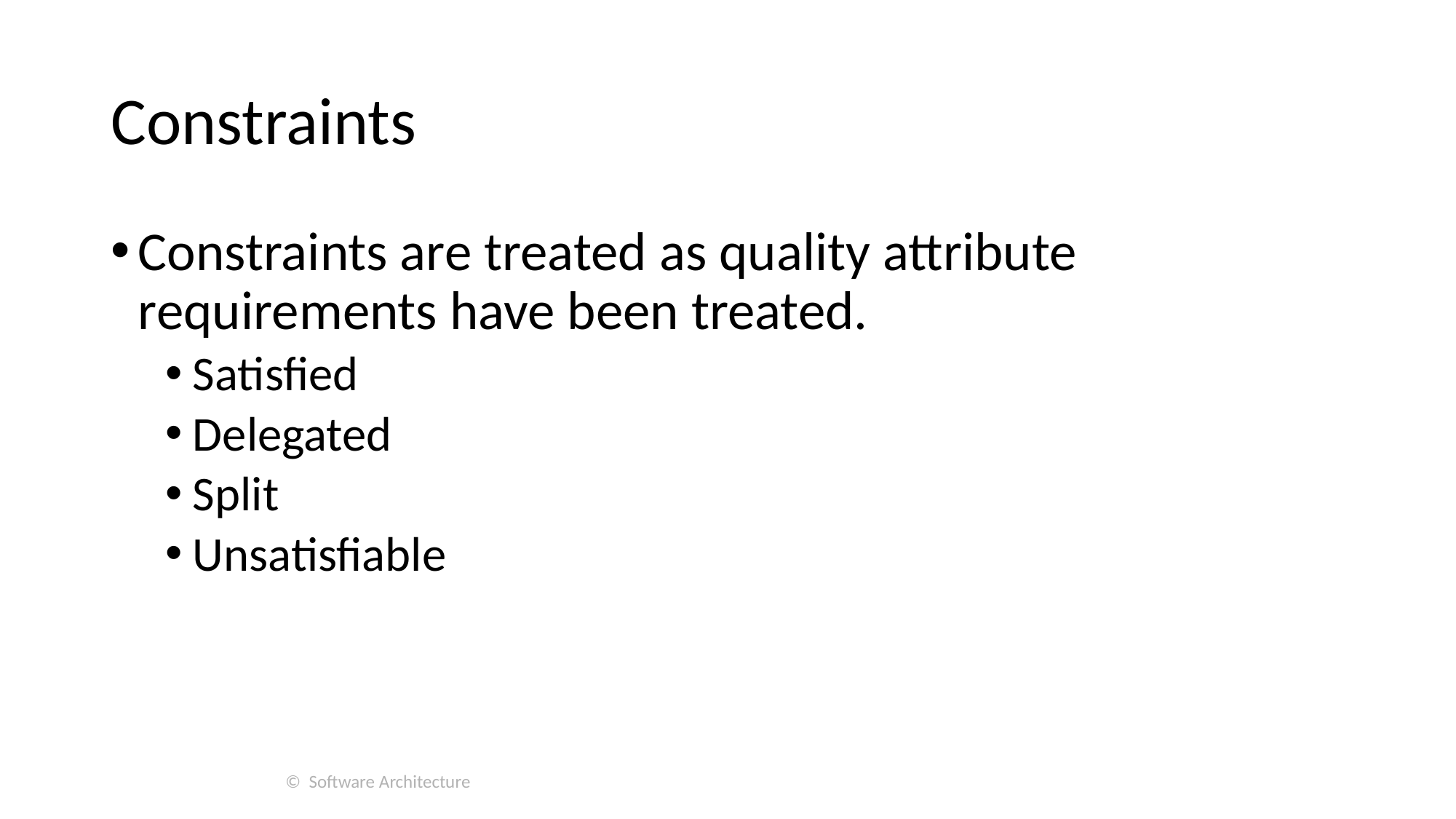

# Constraints
Constraints are treated as quality attribute requirements have been treated.
Satisfied
Delegated
Split
Unsatisfiable
©  Software Architecture